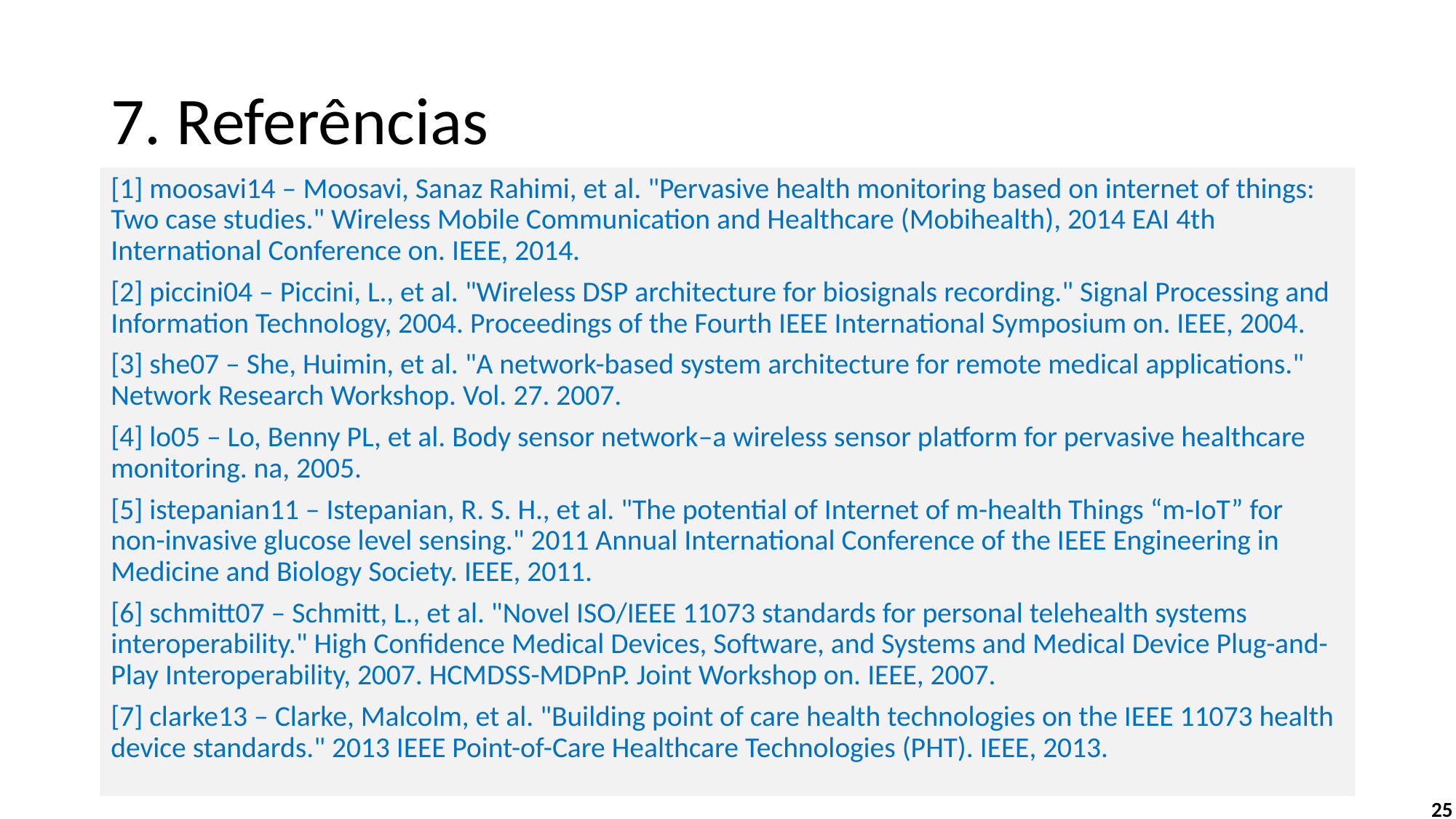

# 7. Referências
[1] moosavi14 – Moosavi, Sanaz Rahimi, et al. "Pervasive health monitoring based on internet of things: Two case studies." Wireless Mobile Communication and Healthcare (Mobihealth), 2014 EAI 4th International Conference on. IEEE, 2014.
[2] piccini04 – Piccini, L., et al. "Wireless DSP architecture for biosignals recording." Signal Processing and Information Technology, 2004. Proceedings of the Fourth IEEE International Symposium on. IEEE, 2004.
[3] she07 – She, Huimin, et al. "A network-based system architecture for remote medical applications." Network Research Workshop. Vol. 27. 2007.
[4] lo05 – Lo, Benny PL, et al. Body sensor network–a wireless sensor platform for pervasive healthcare monitoring. na, 2005.
[5] istepanian11 – Istepanian, R. S. H., et al. "The potential of Internet of m-health Things “m-IoT” for non-invasive glucose level sensing." 2011 Annual International Conference of the IEEE Engineering in Medicine and Biology Society. IEEE, 2011.
[6] schmitt07 – Schmitt, L., et al. "Novel ISO/IEEE 11073 standards for personal telehealth systems interoperability." High Confidence Medical Devices, Software, and Systems and Medical Device Plug-and-Play Interoperability, 2007. HCMDSS-MDPnP. Joint Workshop on. IEEE, 2007.
[7] clarke13 – Clarke, Malcolm, et al. "Building point of care health technologies on the IEEE 11073 health device standards." 2013 IEEE Point-of-Care Healthcare Technologies (PHT). IEEE, 2013.